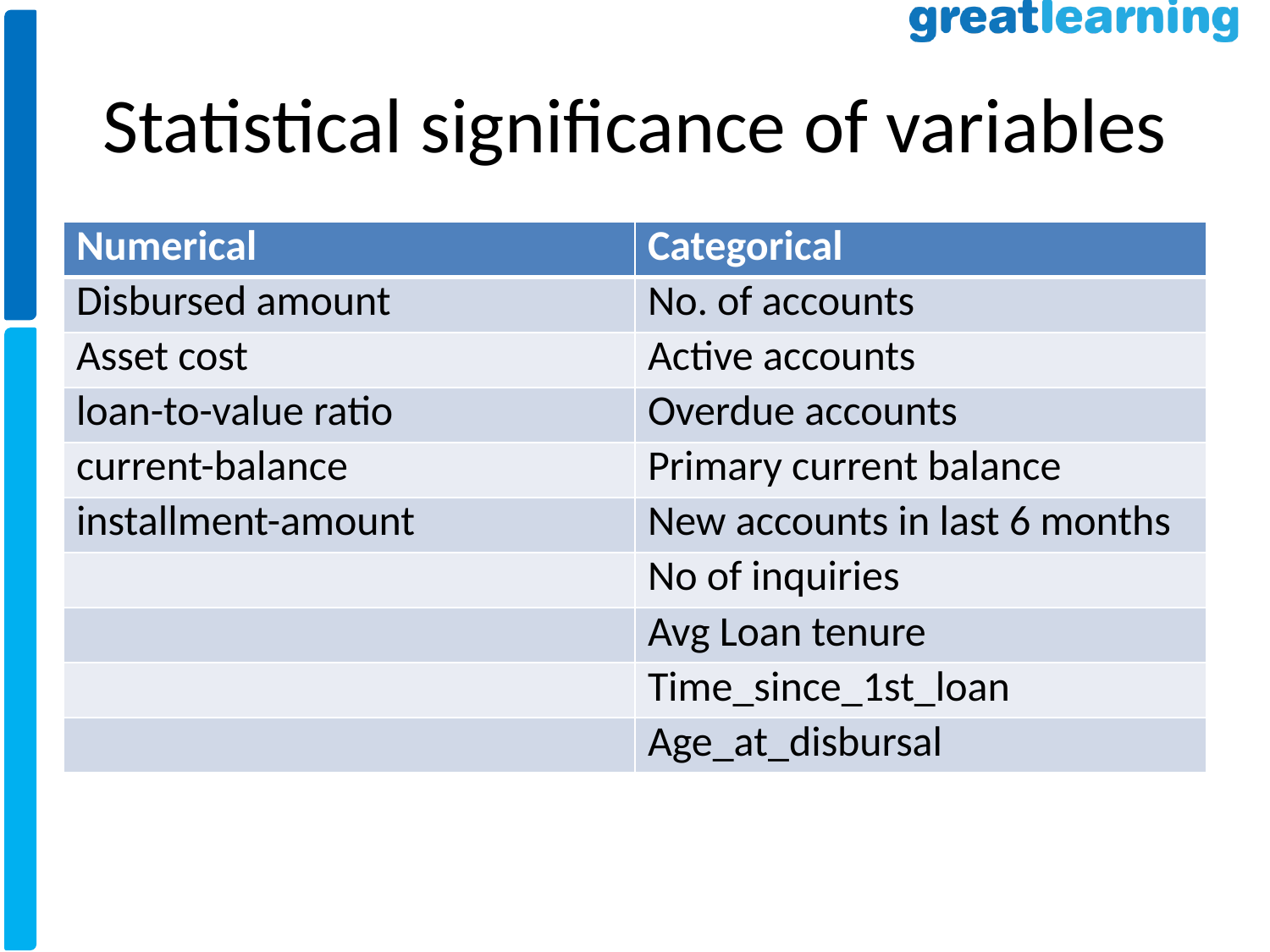

# Statistical significance of variables
| Numerical | Categorical |
| --- | --- |
| Disbursed amount | No. of accounts |
| Asset cost | Active accounts |
| loan-to-value ratio | Overdue accounts |
| current-balance | Primary current balance |
| installment-amount | New accounts in last 6 months |
|  | No of inquiries |
|  | Avg Loan tenure |
|  | Time\_since\_1st\_loan |
|  | Age\_at\_disbursal |